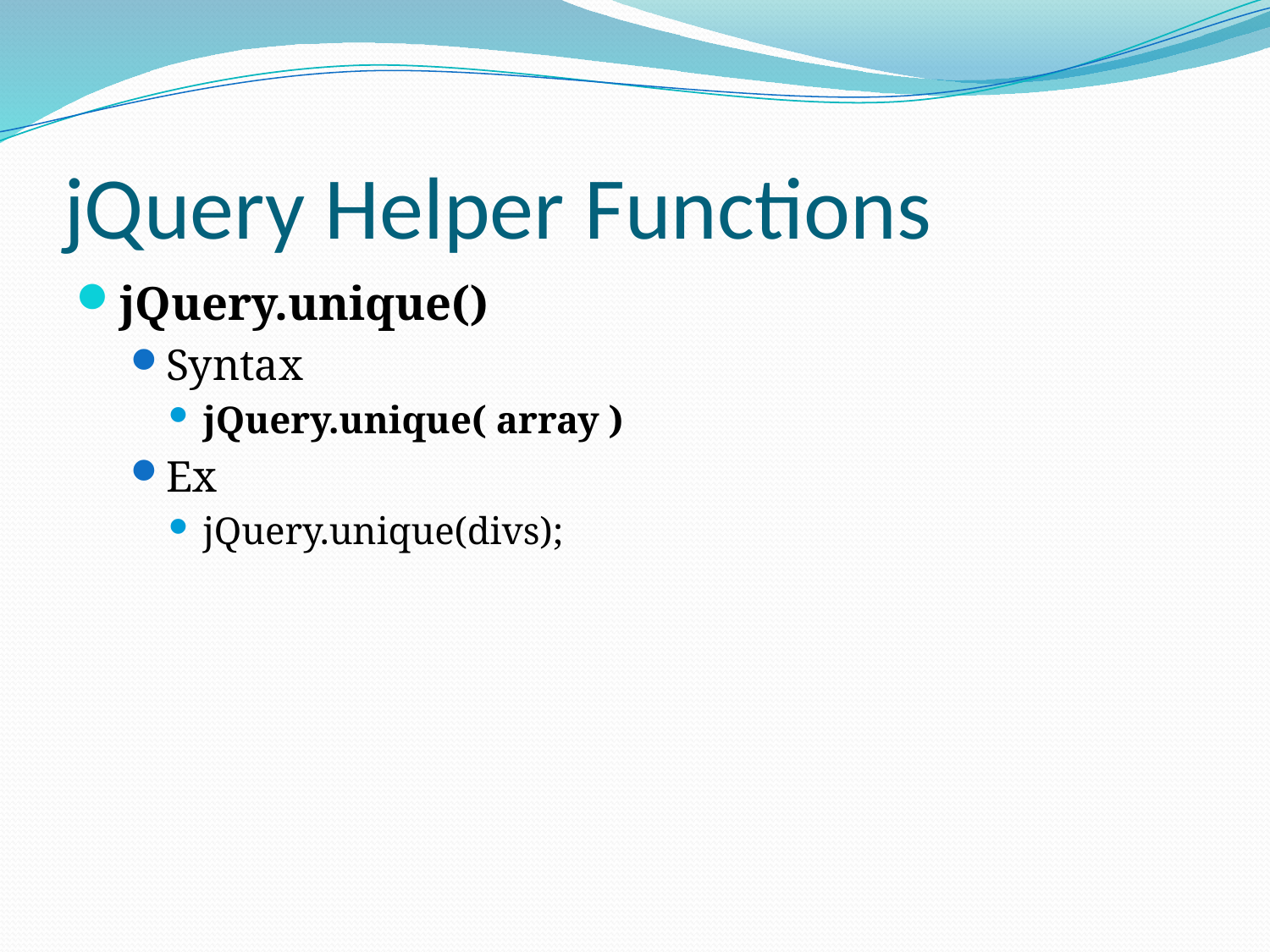

# jQuery Helper Functions
jQuery.unique()
Syntax
jQuery.unique( array )
Ex
jQuery.unique(divs);